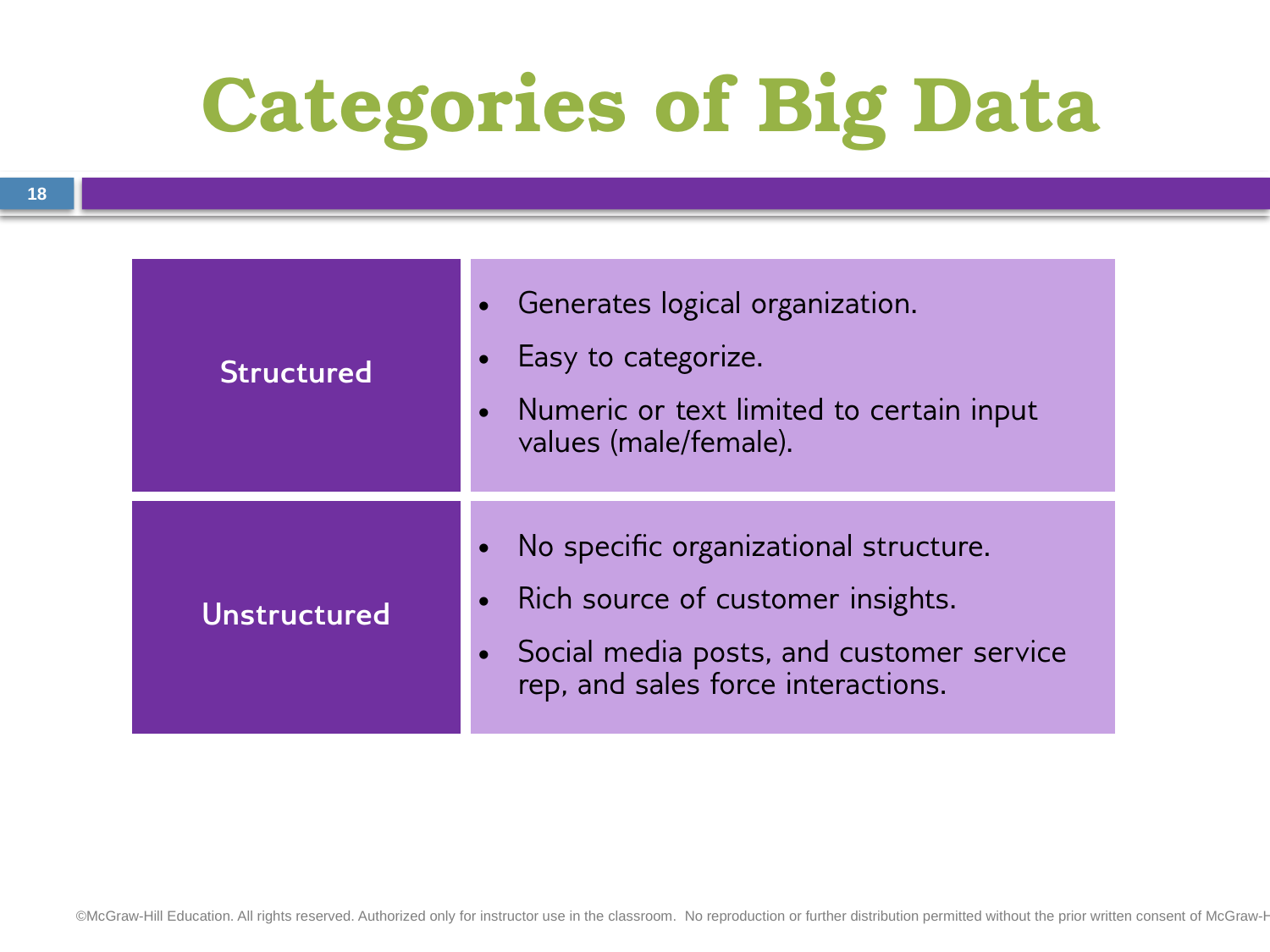

# Categories of Big Data
18
| Structured | Generates logical organization. Easy to categorize. Numeric or text limited to certain input values (male/female). |
| --- | --- |
| Unstructured | No specific organizational structure. Rich source of customer insights. Social media posts, and customer service rep, and sales force interactions. |
©McGraw-Hill Education. All rights reserved. Authorized only for instructor use in the classroom.  No reproduction or further distribution permitted without the prior written consent of McGraw-Hill Education.